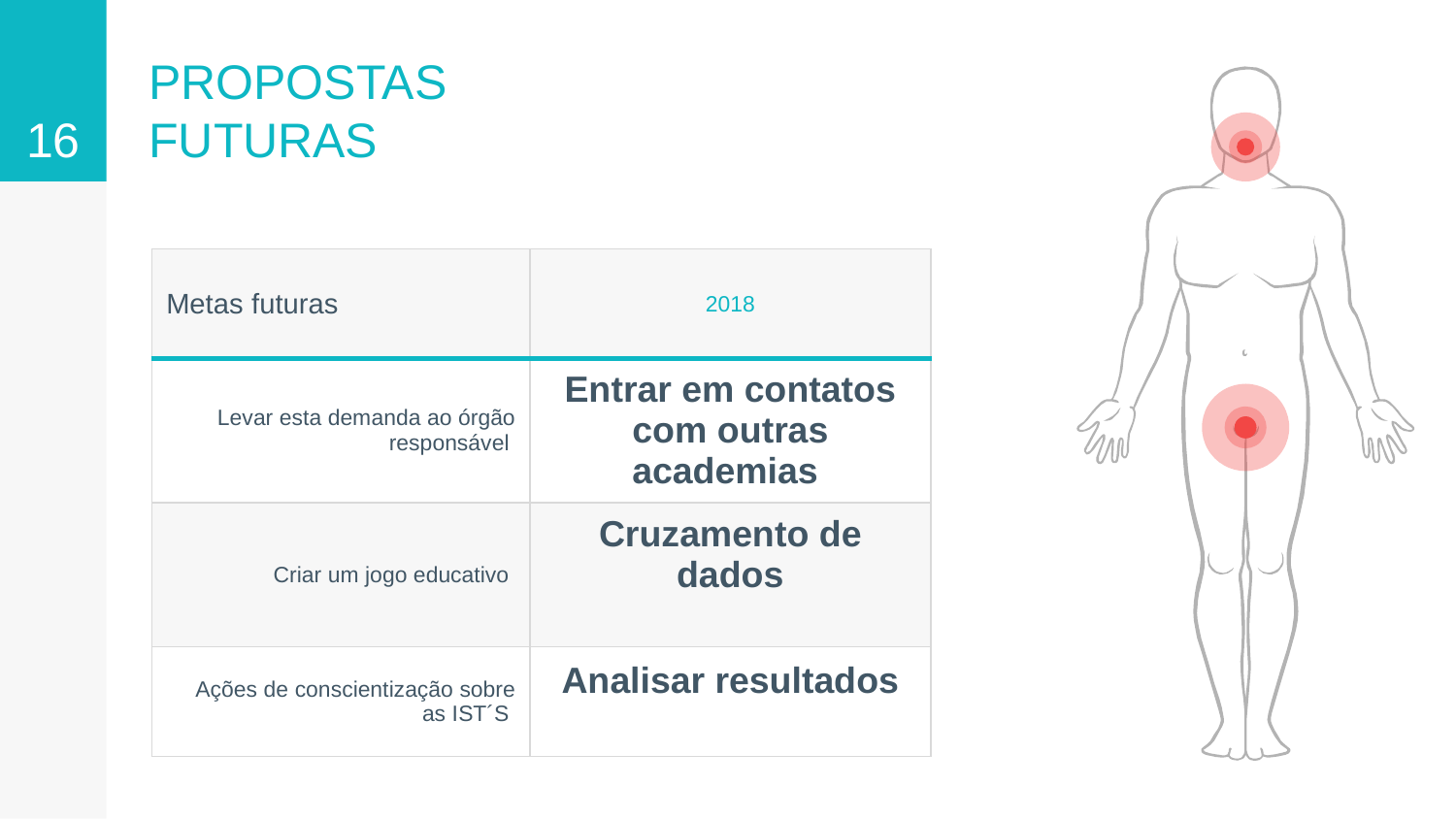

16
# PROPOSTAS FUTURAS

| Metas futuras | 2018 |
| --- | --- |
| Levar esta demanda ao órgão responsável | Entrar em contatos com outras academias |
| Criar um jogo educativo | Cruzamento de dados |
| Ações de conscientização sobre as IST´S | Analisar resultados |